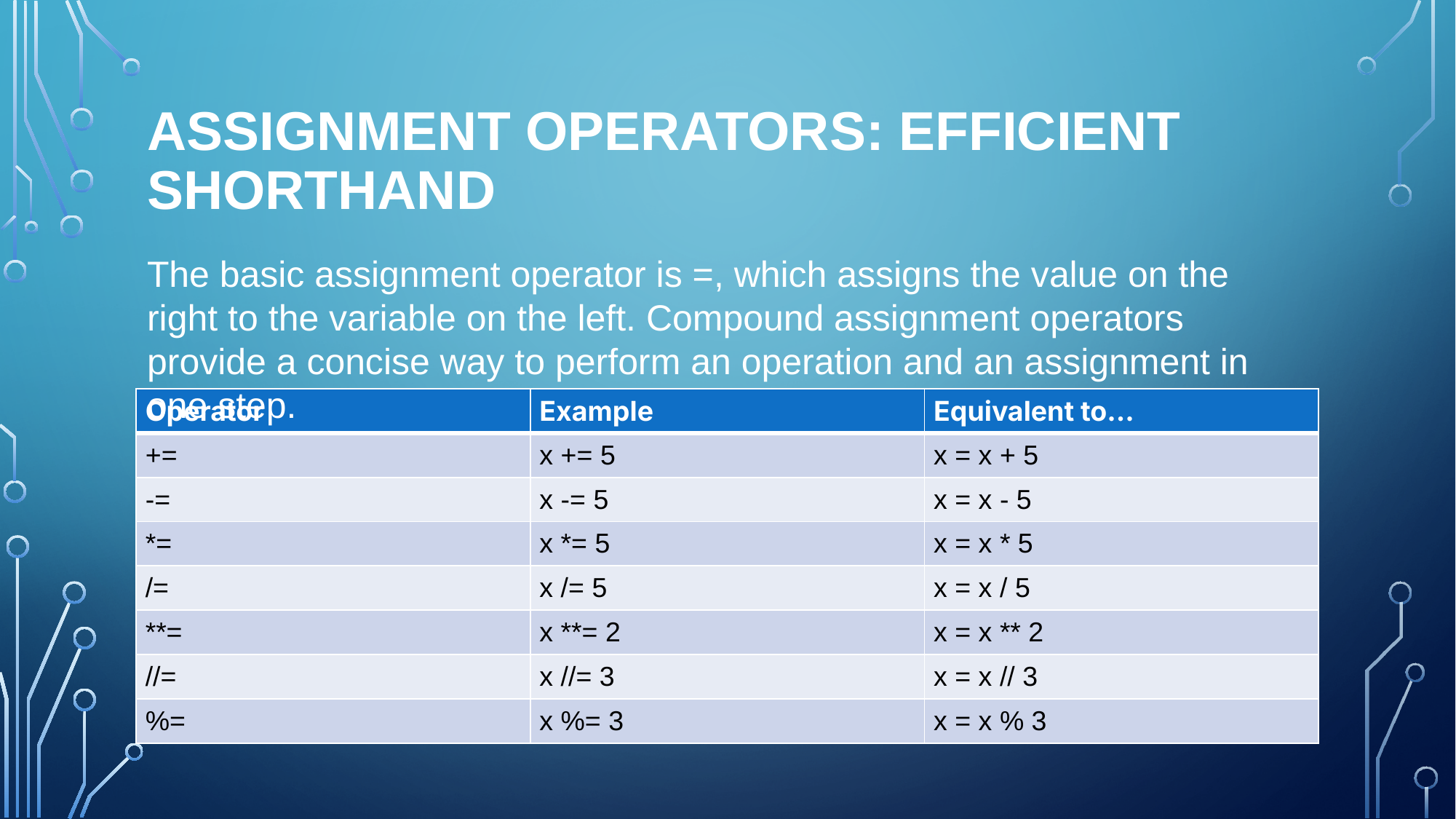

# Assignment Operators: Efficient Shorthand
The basic assignment operator is =, which assigns the value on the right to the variable on the left. Compound assignment operators provide a concise way to perform an operation and an assignment in one step.
| Operator | Example | Equivalent to... |
| --- | --- | --- |
| += | x += 5 | x = x + 5 |
| -= | x -= 5 | x = x - 5 |
| \*= | x \*= 5 | x = x \* 5 |
| /= | x /= 5 | x = x / 5 |
| \*\*= | x \*\*= 2 | x = x \*\* 2 |
| //= | x //= 3 | x = x // 3 |
| %= | x %= 3 | x = x % 3 |